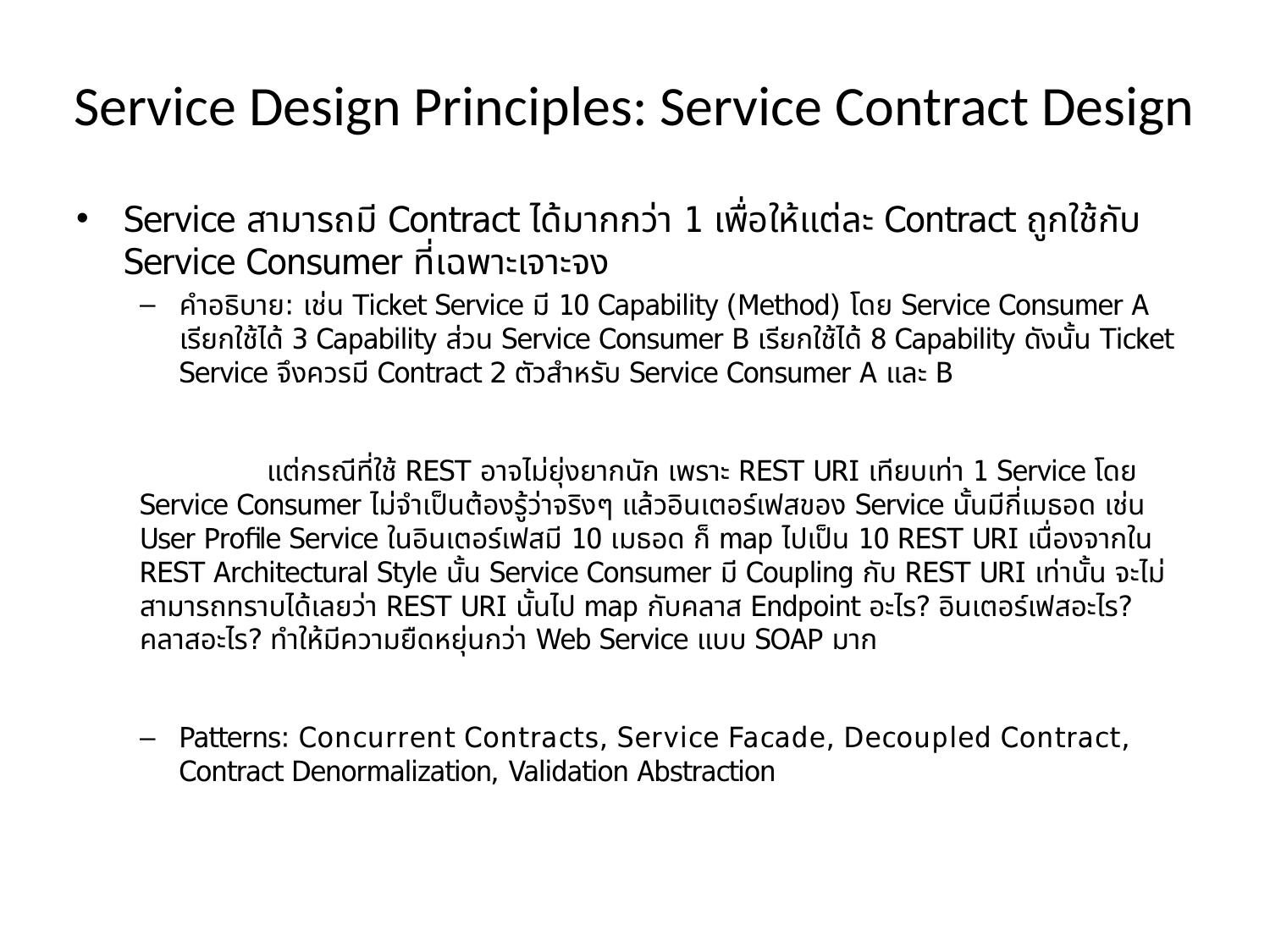

# Service Design Principles: Service Contract Design
Service สามารถมี Contract ได้มากกว่า 1 เพื่อให้แต่ละ Contract ถูกใช้กับ Service Consumer ที่เฉพาะเจาะจง
คำอธิบาย: เช่น Ticket Service มี 10 Capability (Method) โดย Service Consumer A เรียกใช้ได้ 3 Capability ส่วน Service Consumer B เรียกใช้ได้ 8 Capability ดังนั้น Ticket Service จึงควรมี Contract 2 ตัวสำหรับ Service Consumer A และ B

	แต่กรณีที่ใช้ REST อาจไม่ยุ่งยากนัก เพราะ REST URI เทียบเท่า 1 Service โดย Service Consumer ไม่จำเป็นต้องรู้ว่าจริงๆ แล้วอินเตอร์เฟสของ Service นั้นมีกี่เมธอด เช่น User Profile Service ในอินเตอร์เฟสมี 10 เมธอด ก็ map ไปเป็น 10 REST URI เนื่องจากใน REST Architectural Style นั้น Service Consumer มี Coupling กับ REST URI เท่านั้น จะไม่สามารถทราบได้เลยว่า REST URI นั้นไป map กับคลาส Endpoint อะไร? อินเตอร์เฟสอะไร? คลาสอะไร? ทำให้มีความยืดหยุ่นกว่า Web Service แบบ SOAP มาก

Patterns: Concurrent Contracts, Service Facade, Decoupled Contract, Contract Denormalization, Validation Abstraction